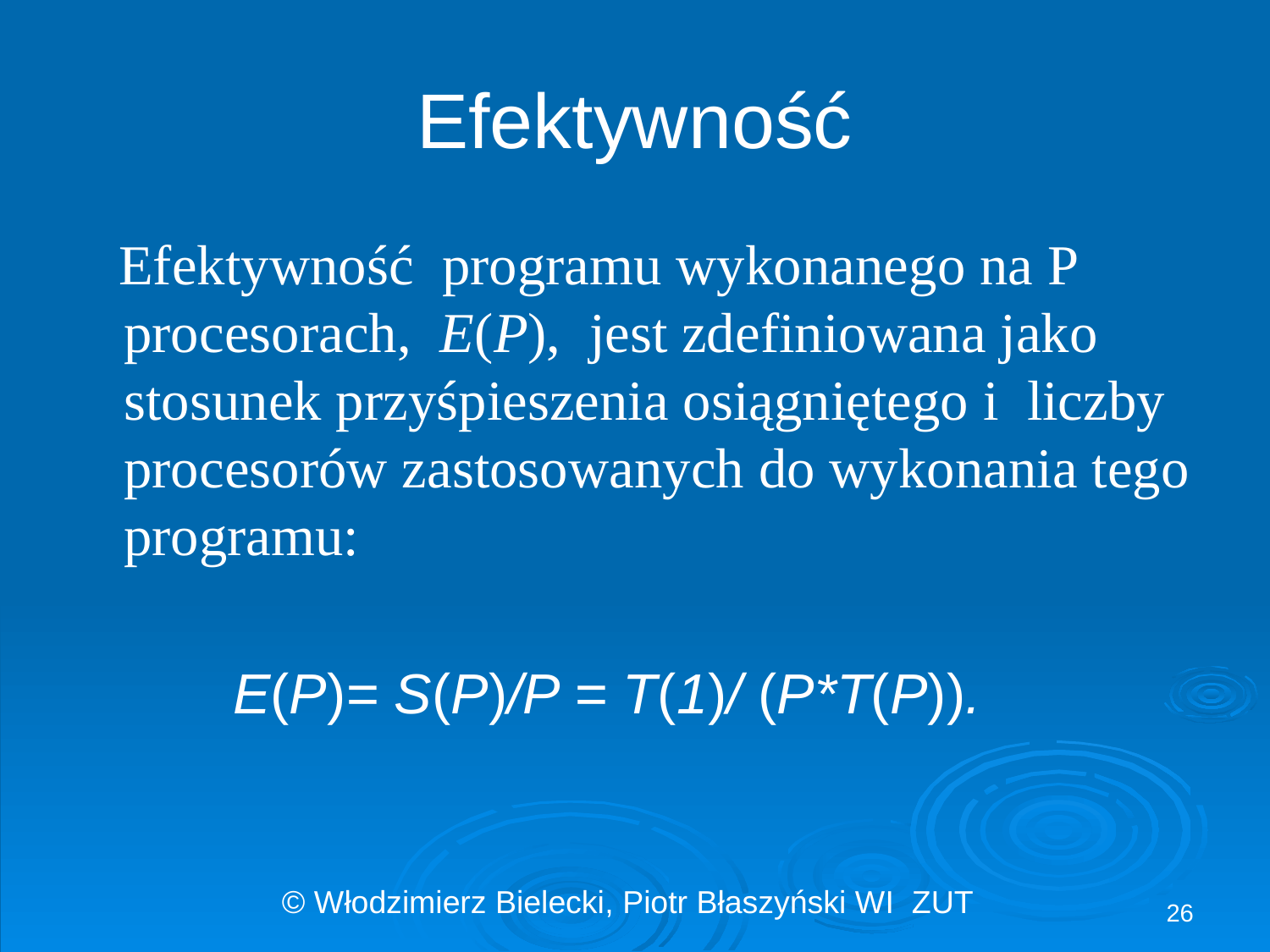

# Efektywność
   Efektywność  programu wykonanego na P  procesorach,  E(P),  jest zdefiniowana jako stosunek przyśpieszenia osiągniętego i  liczby procesorów zastosowanych do wykonania tego programu:

          E(P)= S(P)/P = T(1)/ (P*T(P)).
26
© Włodzimierz Bielecki, Piotr Błaszyński WI  ZUT